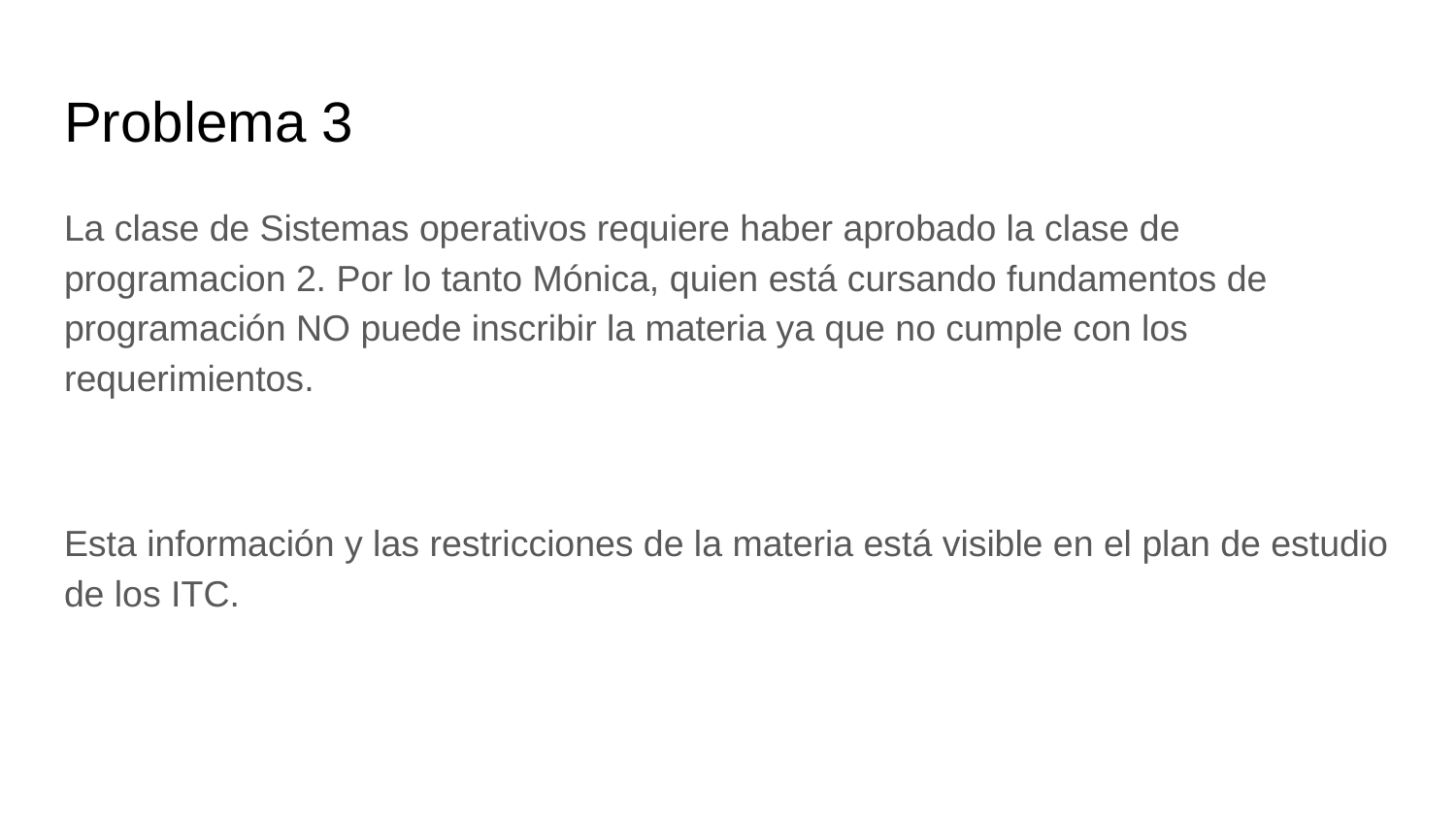

# Problema 3
La clase de Sistemas operativos requiere haber aprobado la clase de programacion 2. Por lo tanto Mónica, quien está cursando fundamentos de programación NO puede inscribir la materia ya que no cumple con los requerimientos.

Esta información y las restricciones de la materia está visible en el plan de estudio de los ITC.